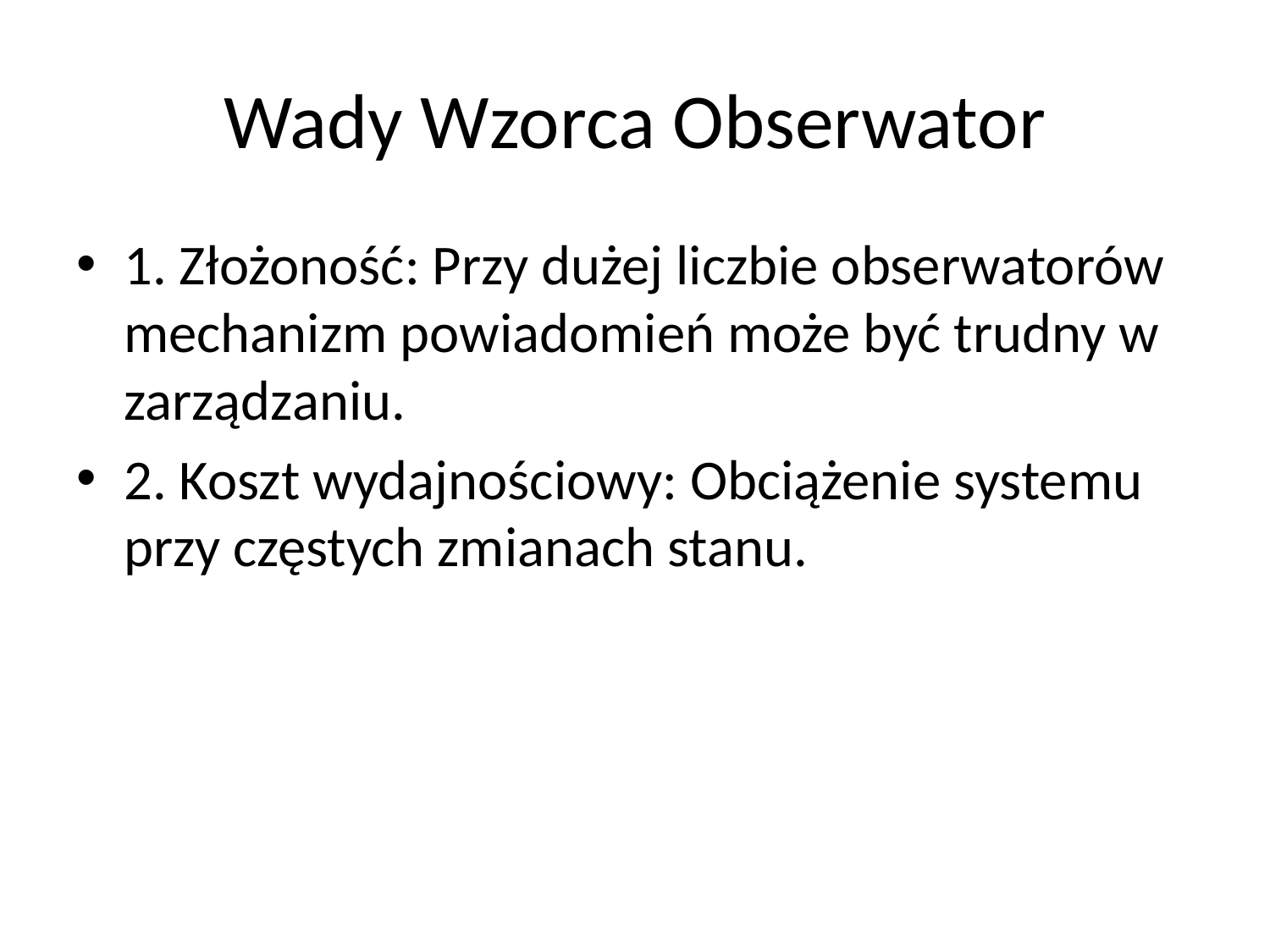

# Wady Wzorca Obserwator
1. Złożoność: Przy dużej liczbie obserwatorów mechanizm powiadomień może być trudny w zarządzaniu.
2. Koszt wydajnościowy: Obciążenie systemu przy częstych zmianach stanu.